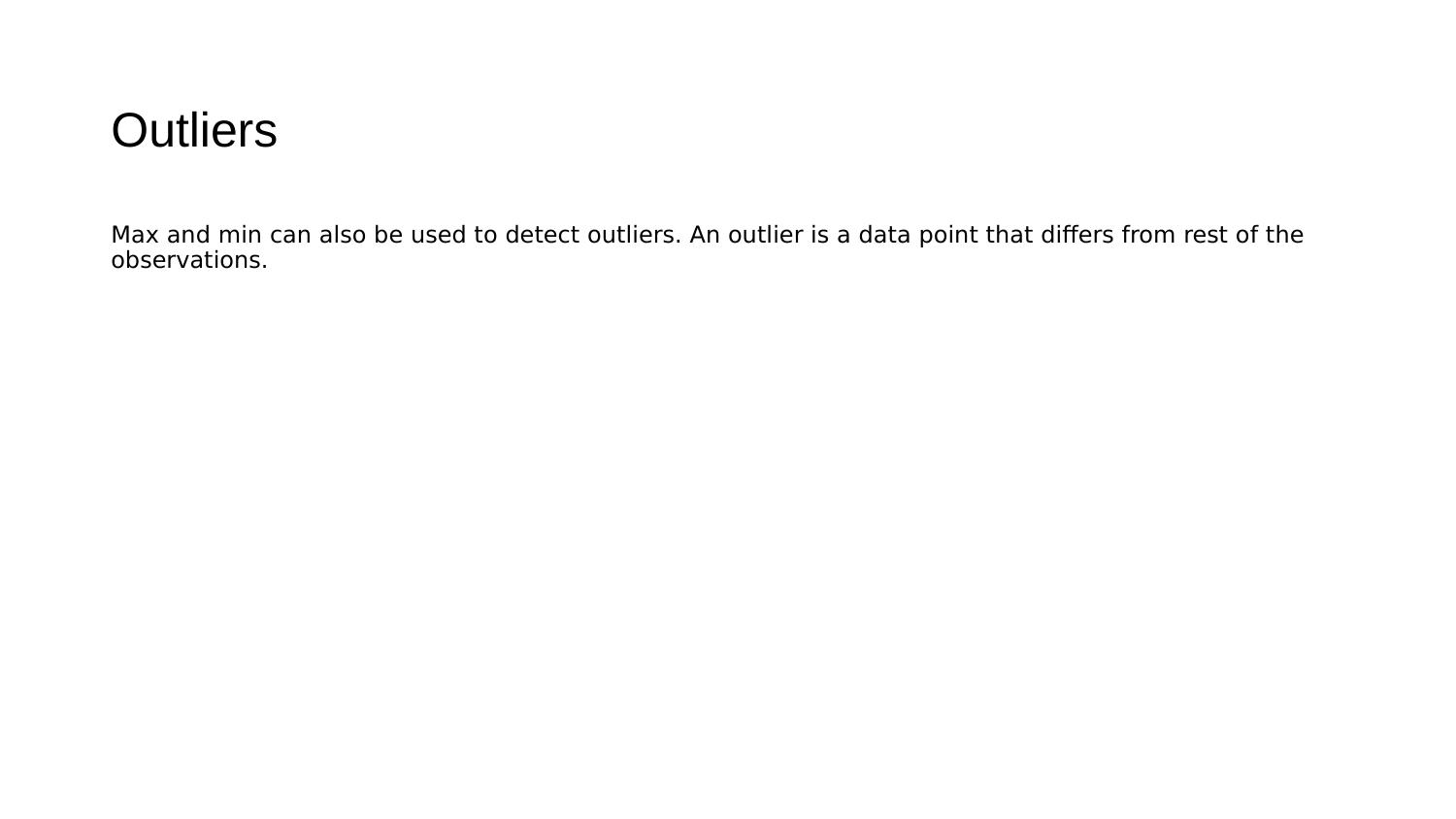

# Outliers
Max and min can also be used to detect outliers. An outlier is a data point that differs from rest of the observations.